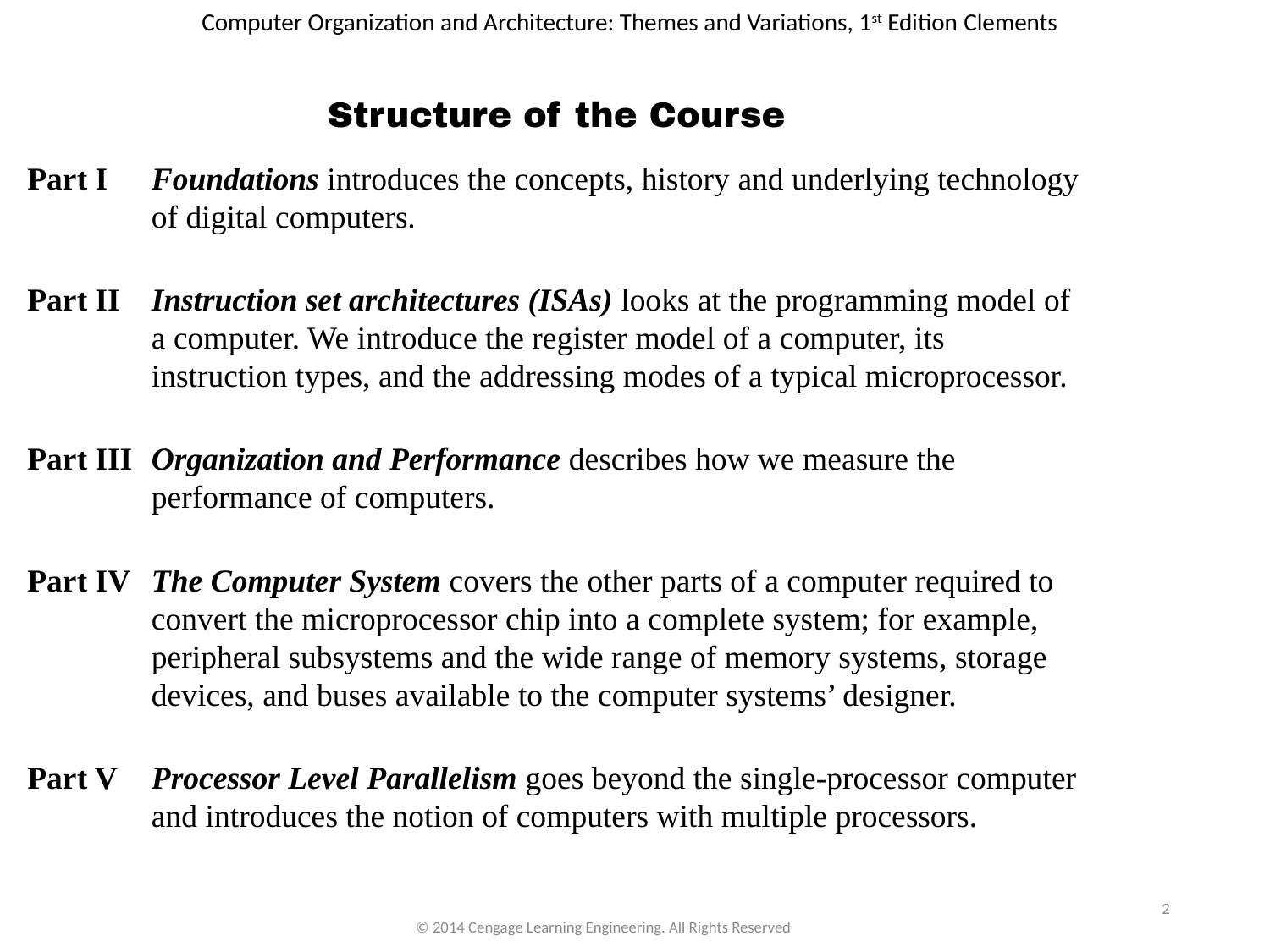

Structure of the Course

Part I	Foundations introduces the concepts, history and underlying technology of digital computers.

Part II	Instruction set architectures (ISAs) looks at the programming model of a computer. We introduce the register model of a computer, its instruction types, and the addressing modes of a typical microprocessor.

Part III	Organization and Performance describes how we measure the performance of computers.

Part IV	The Computer System covers the other parts of a computer required to convert the microprocessor chip into a complete system; for example, peripheral subsystems and the wide range of memory systems, storage devices, and buses available to the computer systems’ designer.

Part V	Processor Level Parallelism goes beyond the single-processor computer and introduces the notion of computers with multiple processors.

2
© 2014 Cengage Learning Engineering. All Rights Reserved